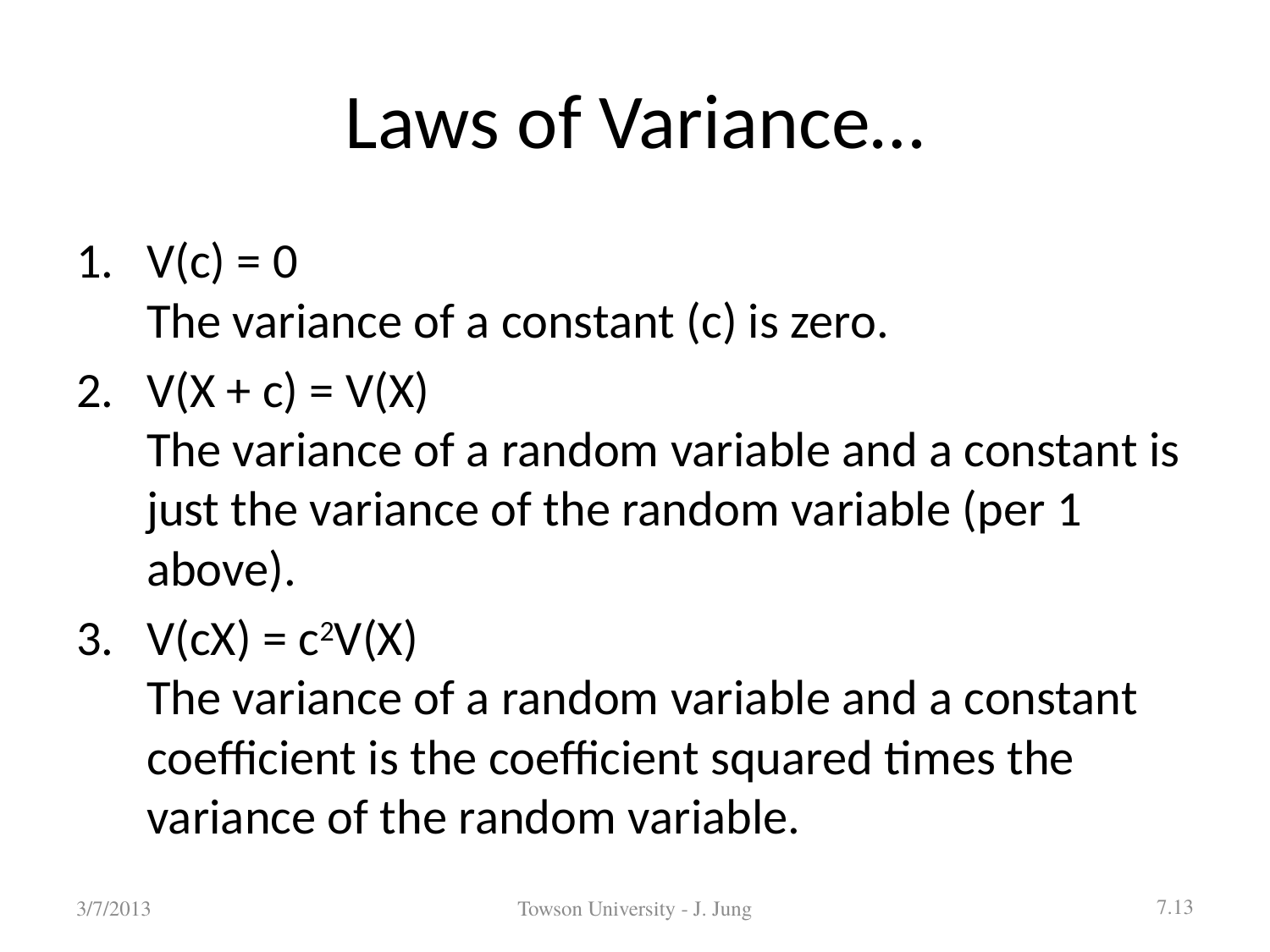

# Laws of Variance…
V(c) = 0
The variance of a constant (c) is zero.
V(X + c) = V(X)
The variance of a random variable and a constant is just the variance of the random variable (per 1 above).
V(cX) = c2V(X)
The variance of a random variable and a constant coefficient is the coefficient squared times the variance of the random variable.

3/7/2013
Towson University - J. Jung
7.13